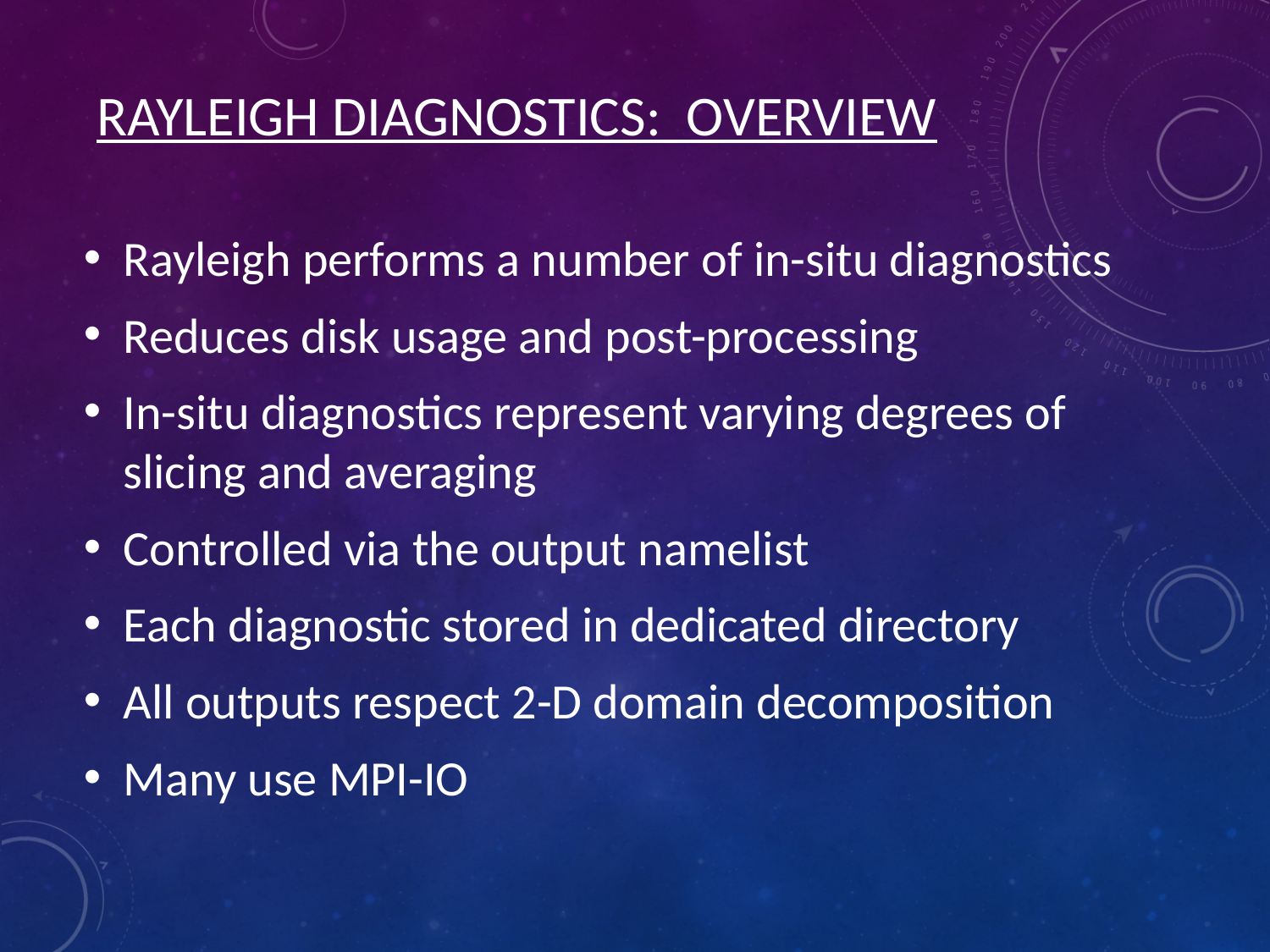

# Rayleigh diagnostics:  Overview
Rayleigh performs a number of in-situ diagnostics
Reduces disk usage and post-processing
In-situ diagnostics represent varying degrees of slicing and averaging
Controlled via the output namelist
Each diagnostic stored in dedicated directory
All outputs respect 2-D domain decomposition
Many use MPI-IO